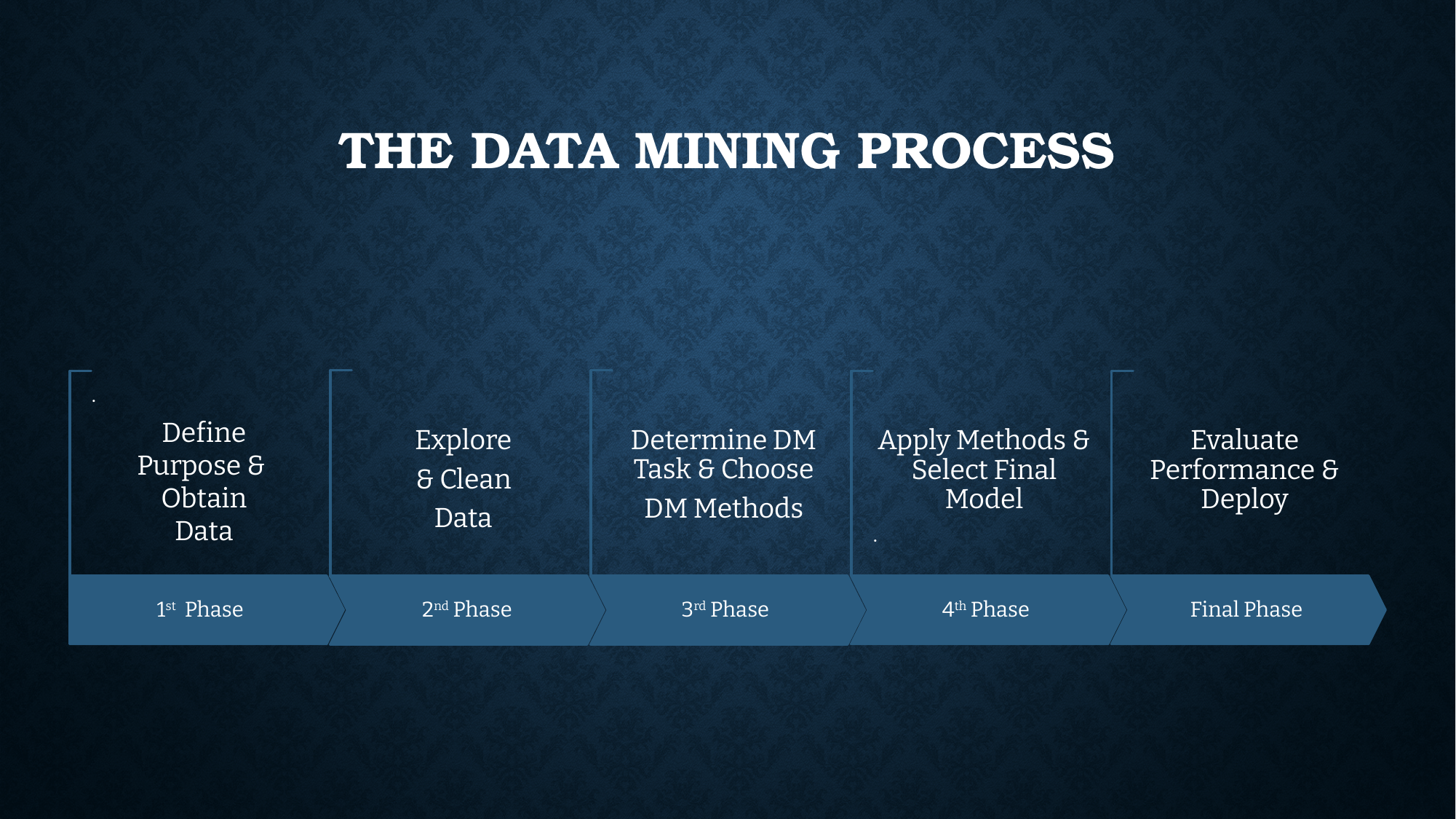

# the Data Mining Process
1st  Phase
.
2nd Phase

Explore
& Clean
Data
3rd Phase

Determine DM Task & Choose
DM Methods
4th Phase

Apply Methods & Select Final Model
.
Final Phase

Evaluate Performance & Deploy
Define
Purpose &
Obtain
Data